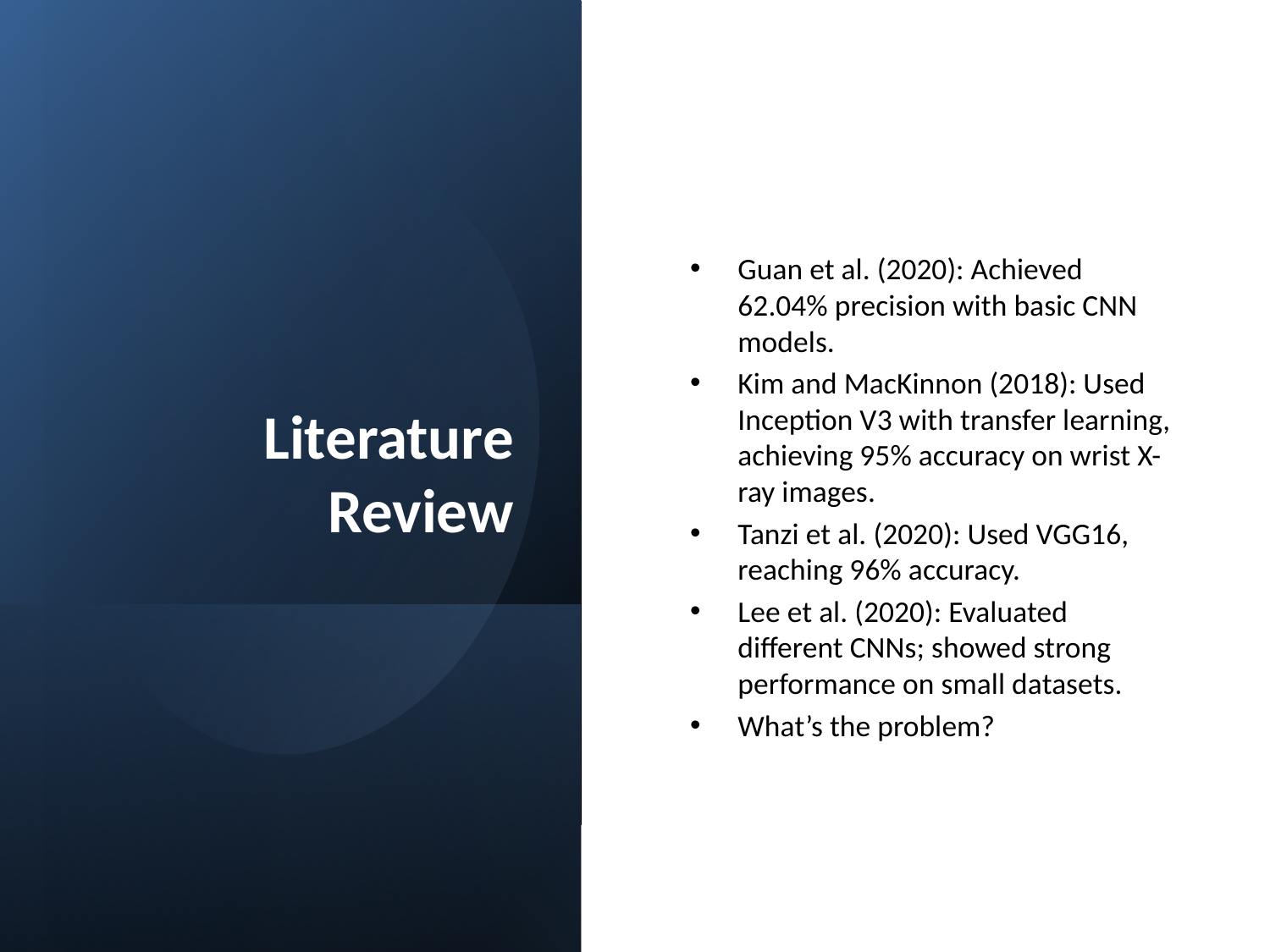

# Literature Review

Guan et al. (2020): Achieved 62.04% precision with basic CNN models.
Kim and MacKinnon (2018): Used Inception V3 with transfer learning, achieving 95% accuracy on wrist X-ray images.
Tanzi et al. (2020): Used VGG16, reaching 96% accuracy.
Lee et al. (2020): Evaluated different CNNs; showed strong performance on small datasets.
What’s the problem?